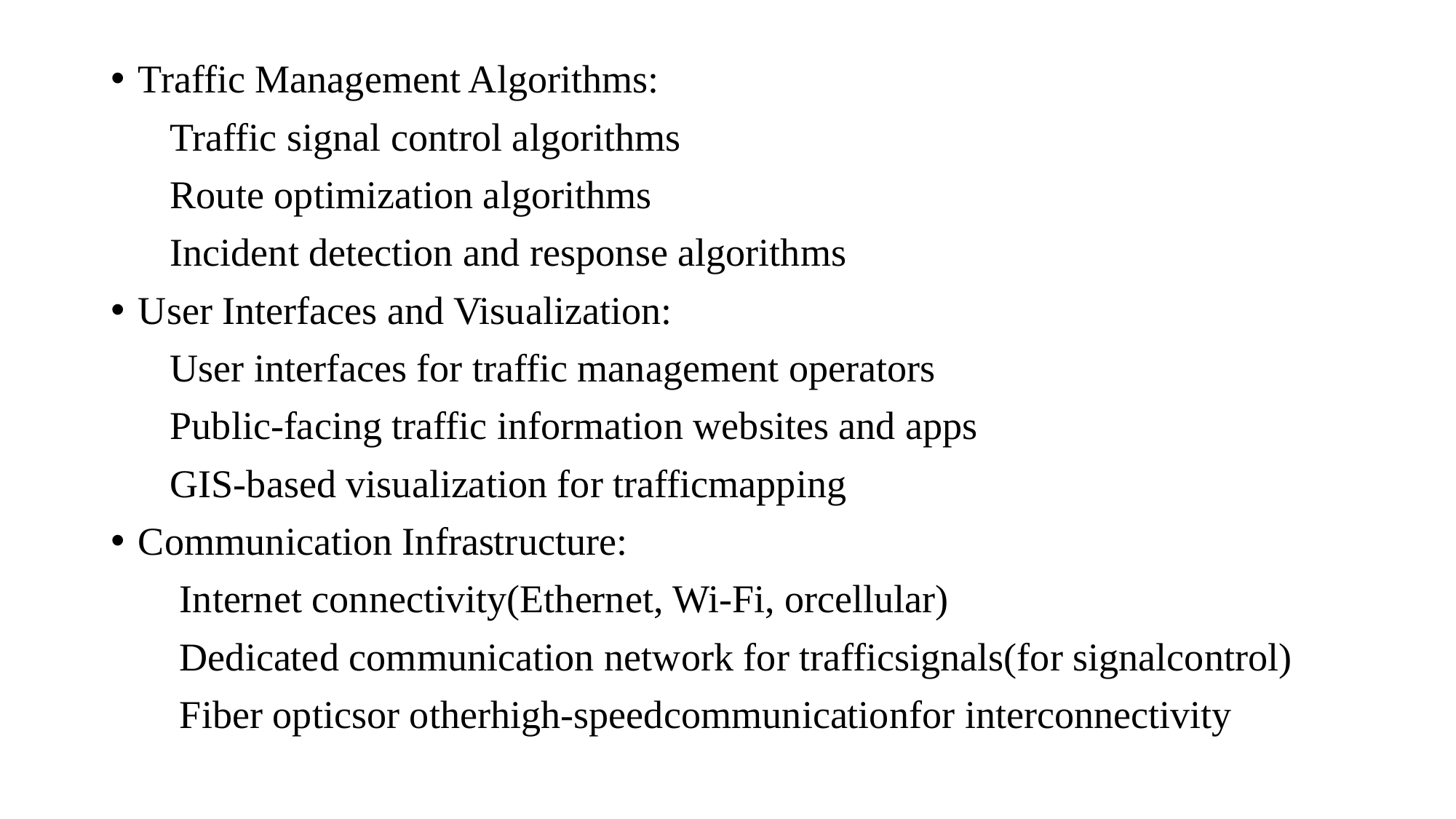

Traffic Management Algorithms:
      Traffic signal control algorithms
      Route optimization algorithms
      Incident detection and response algorithms
User Interfaces and Visualization:
      User interfaces for traffic management operators
      Public-facing traffic information websites and apps
      GIS-based visualization for trafficmapping
Communication Infrastructure:
       Internet connectivity(Ethernet, Wi-Fi, orcellular)
       Dedicated communication network for trafficsignals(for signalcontrol)
       Fiber opticsor otherhigh-speedcommunicationfor interconnectivity